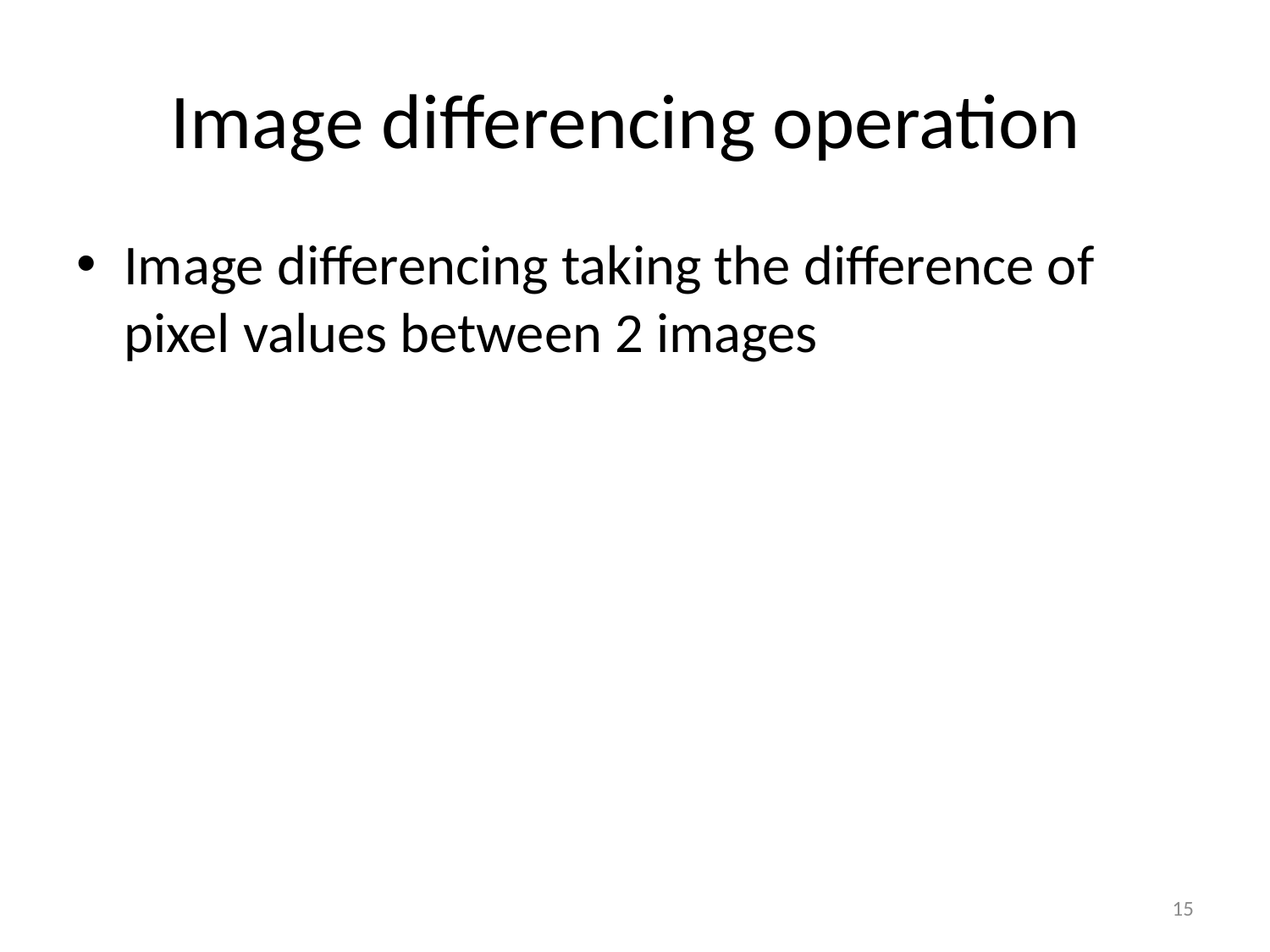

# Image differencing operation
Image differencing taking the difference of pixel values between 2 images

15